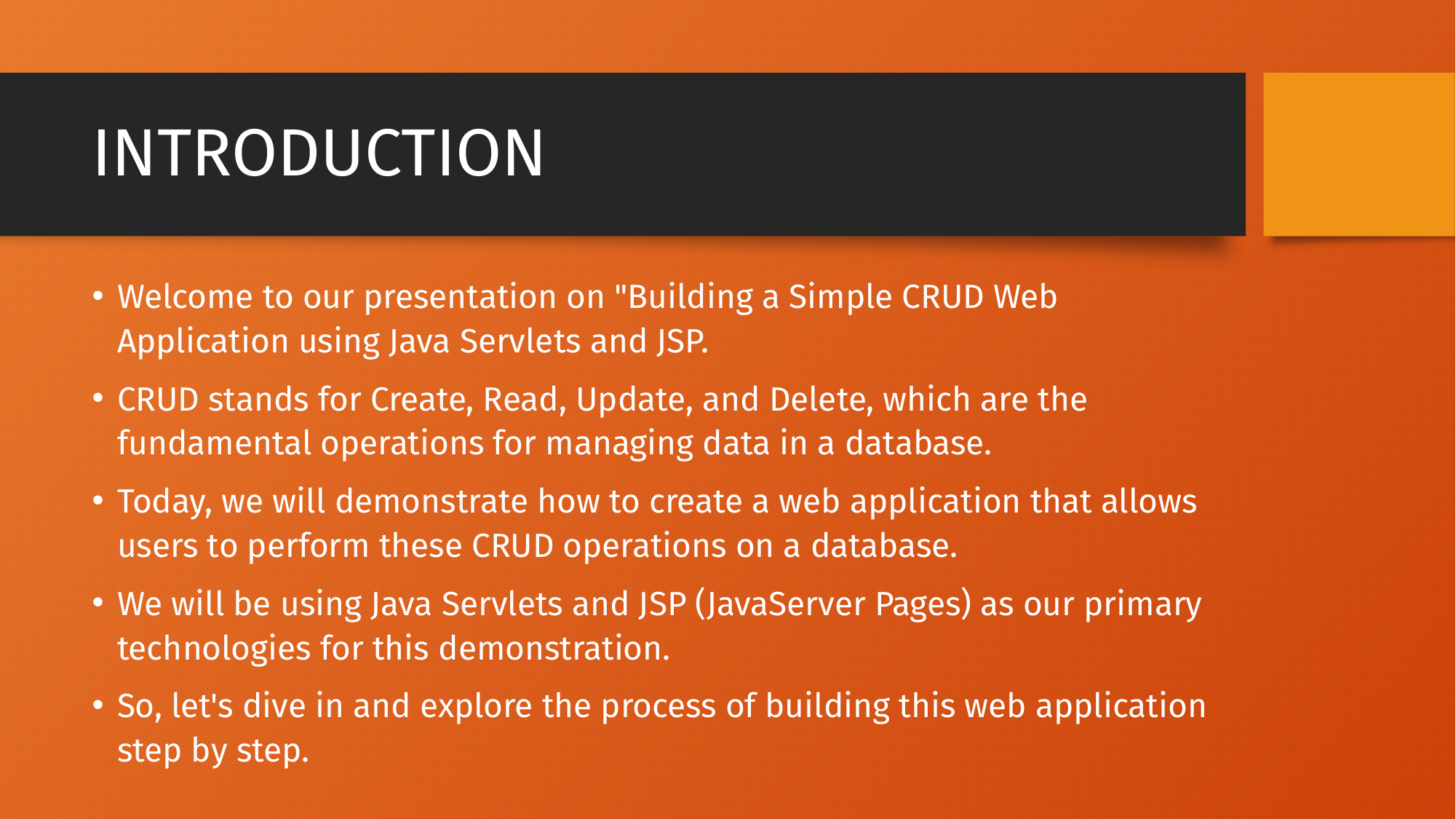

# INTRODUCTION
Welcome to our presentation on "Building a Simple CRUD Web Application using Java Servlets and JSP.
CRUD stands for Create, Read, Update, and Delete, which are the fundamental operations for managing data in a database.
Today, we will demonstrate how to create a web application that allows users to perform these CRUD operations on a database.
We will be using Java Servlets and JSP (JavaServer Pages) as our primary technologies for this demonstration.
So, let's dive in and explore the process of building this web application step by step.